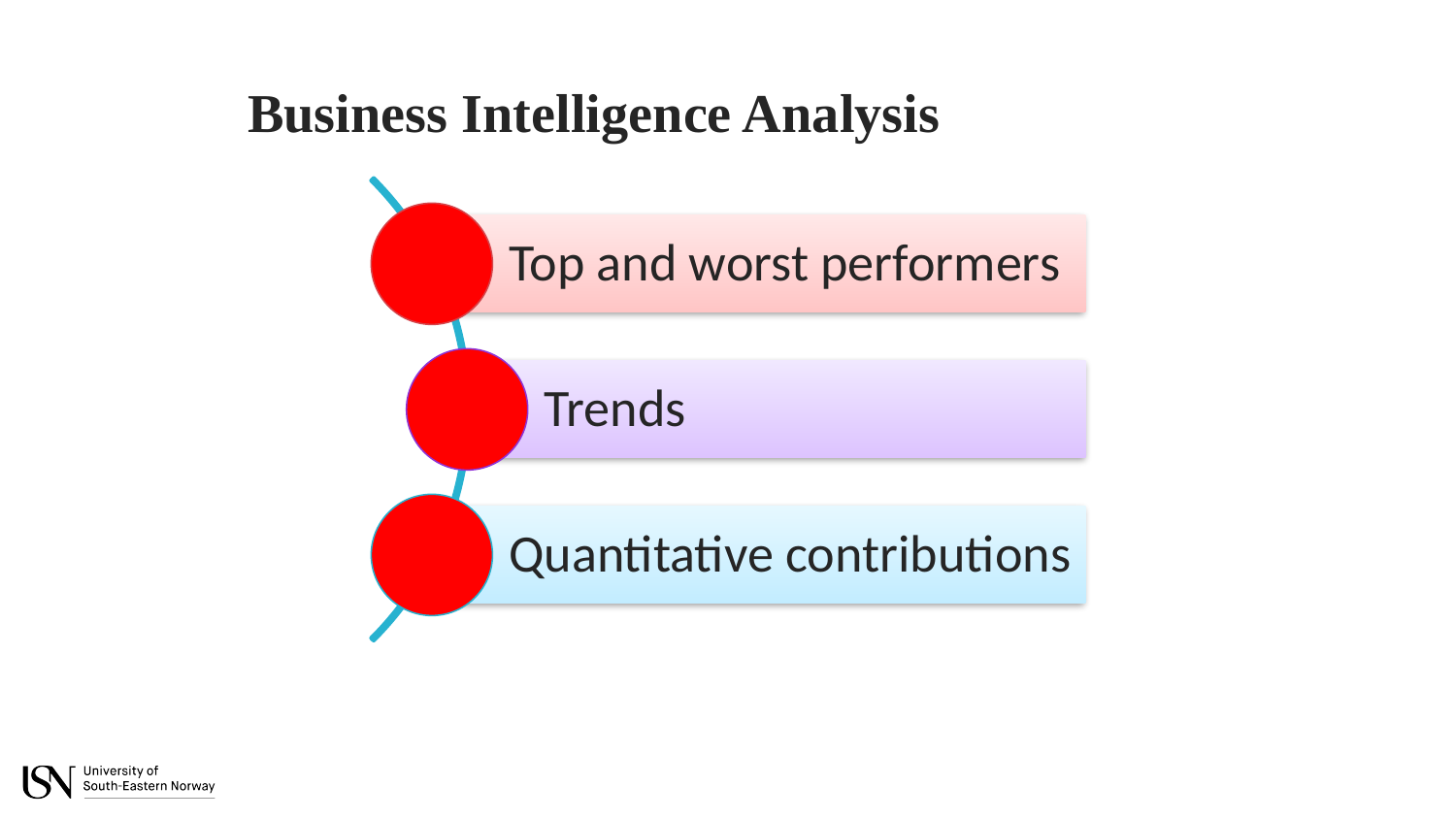

Business Intelligence Analysis
Top and worst performers
Trends
Quantitative contributions